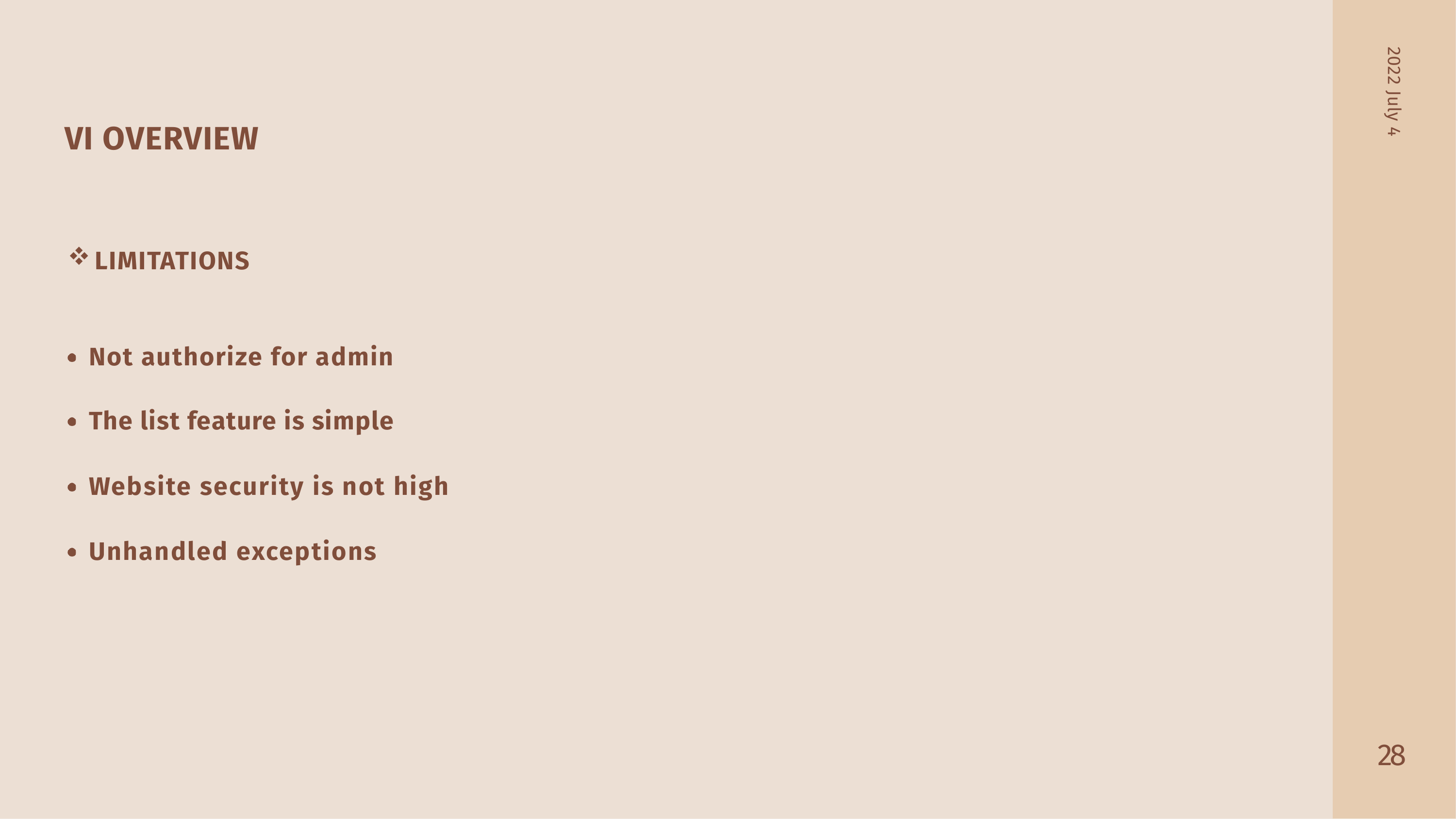

2022 July 4
# VI OVERVIEW
LIMITATIONS
Not authorize for admin

The list feature is simple

Website security is not high

Unhandled exceptions

2
28